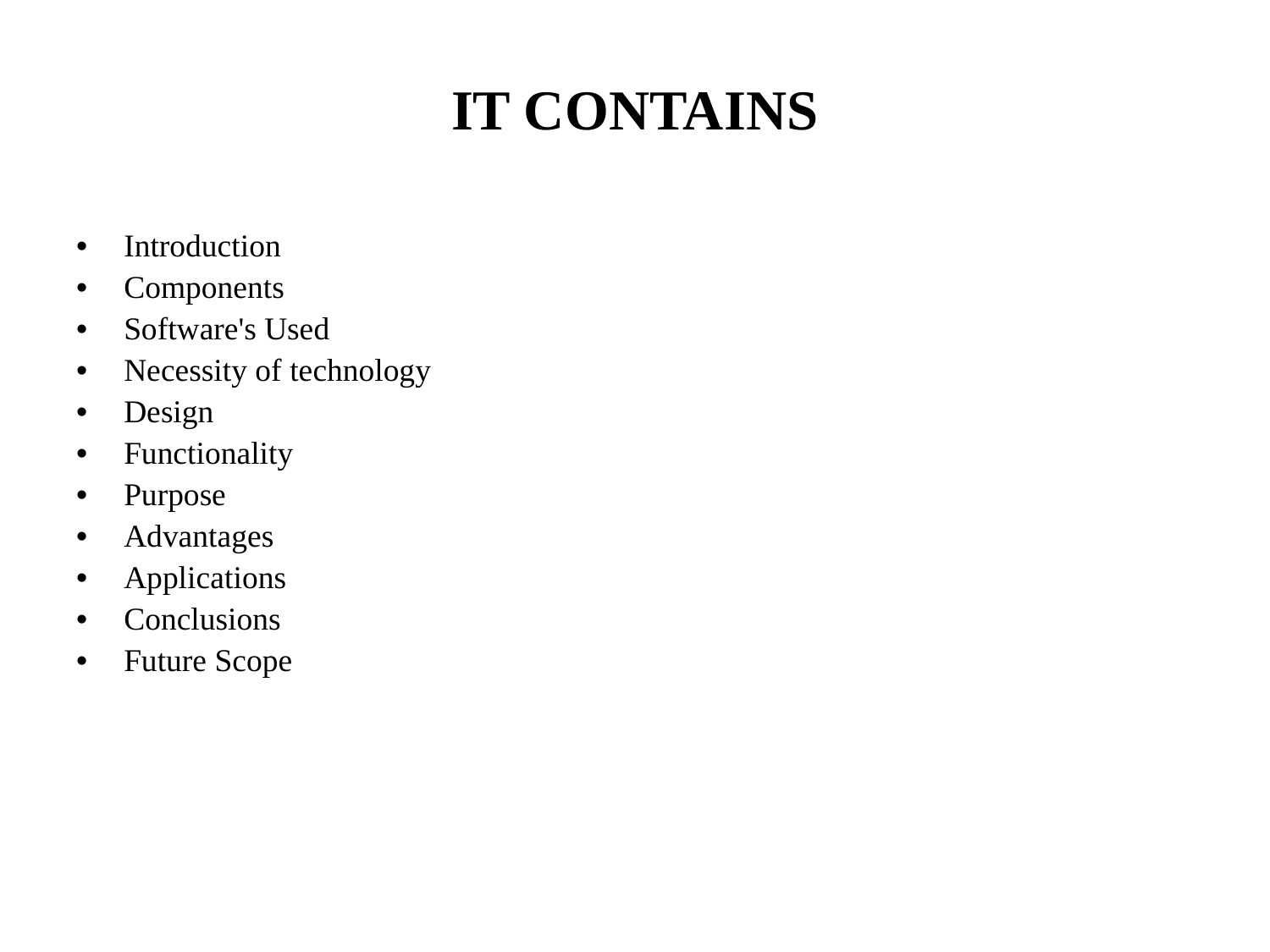

# IT CONTAINS
Introduction
Components
Software's Used
Necessity of technology
Design
Functionality
Purpose
Advantages
Applications
Conclusions
Future Scope